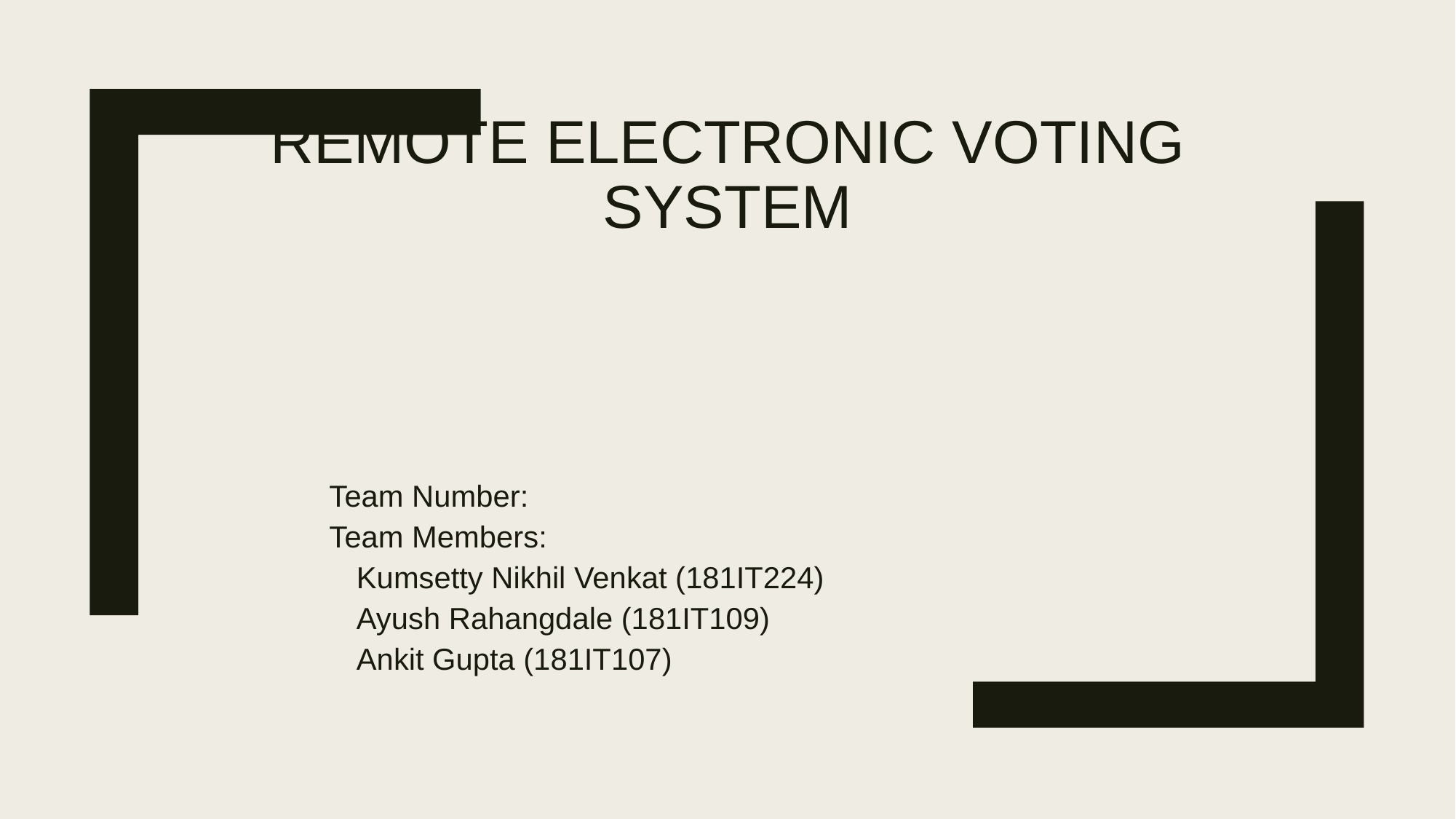

# Remote Electronic Voting System
					Team Number:
					Team Members:
						Kumsetty Nikhil Venkat (181IT224)
						Ayush Rahangdale (181IT109)
						Ankit Gupta (181IT107)